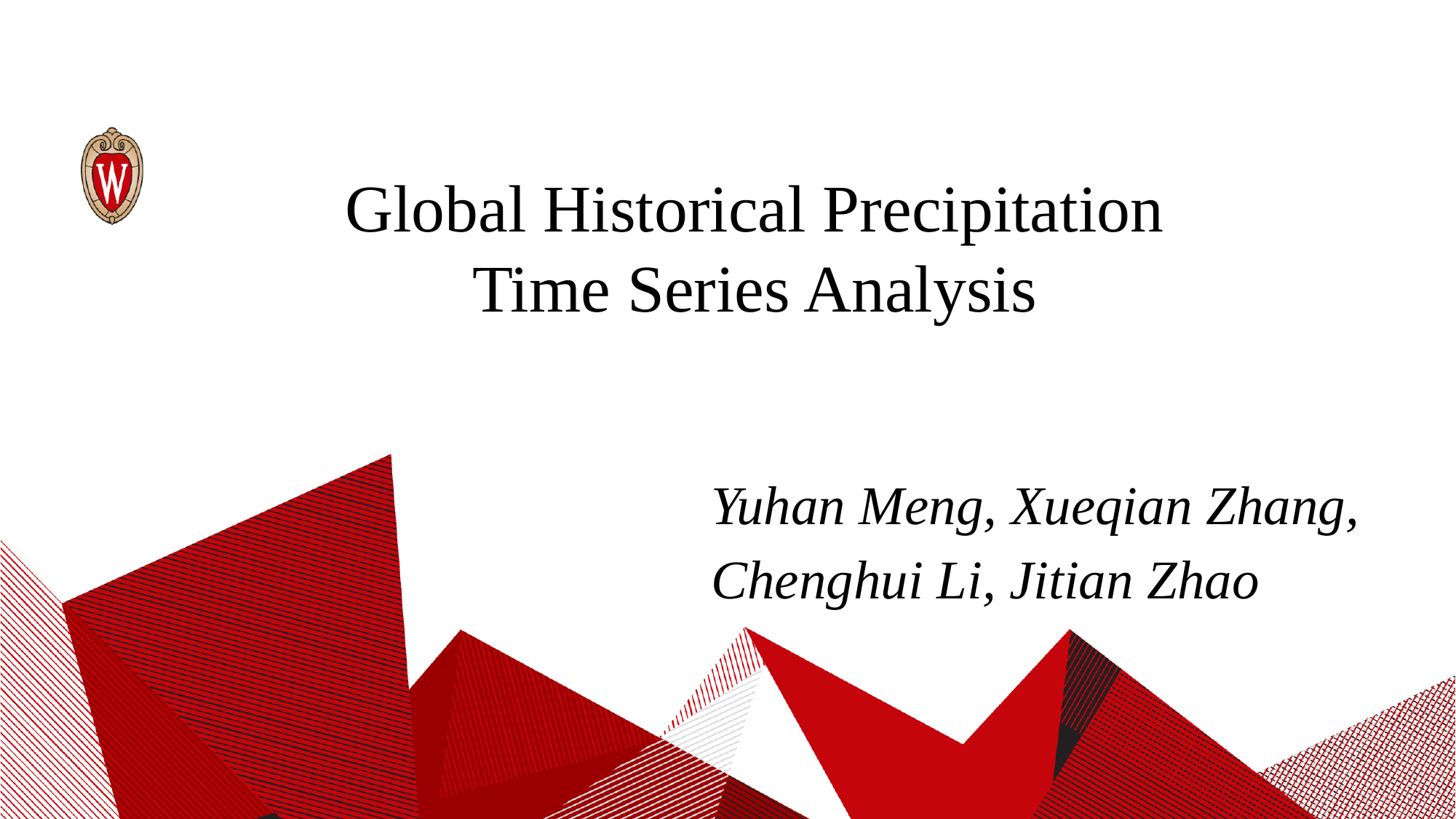

Global Historical Precipitation Time Series Analysis
Yuhan Meng, Xueqian Zhang,
Chenghui Li, Jitian Zhao